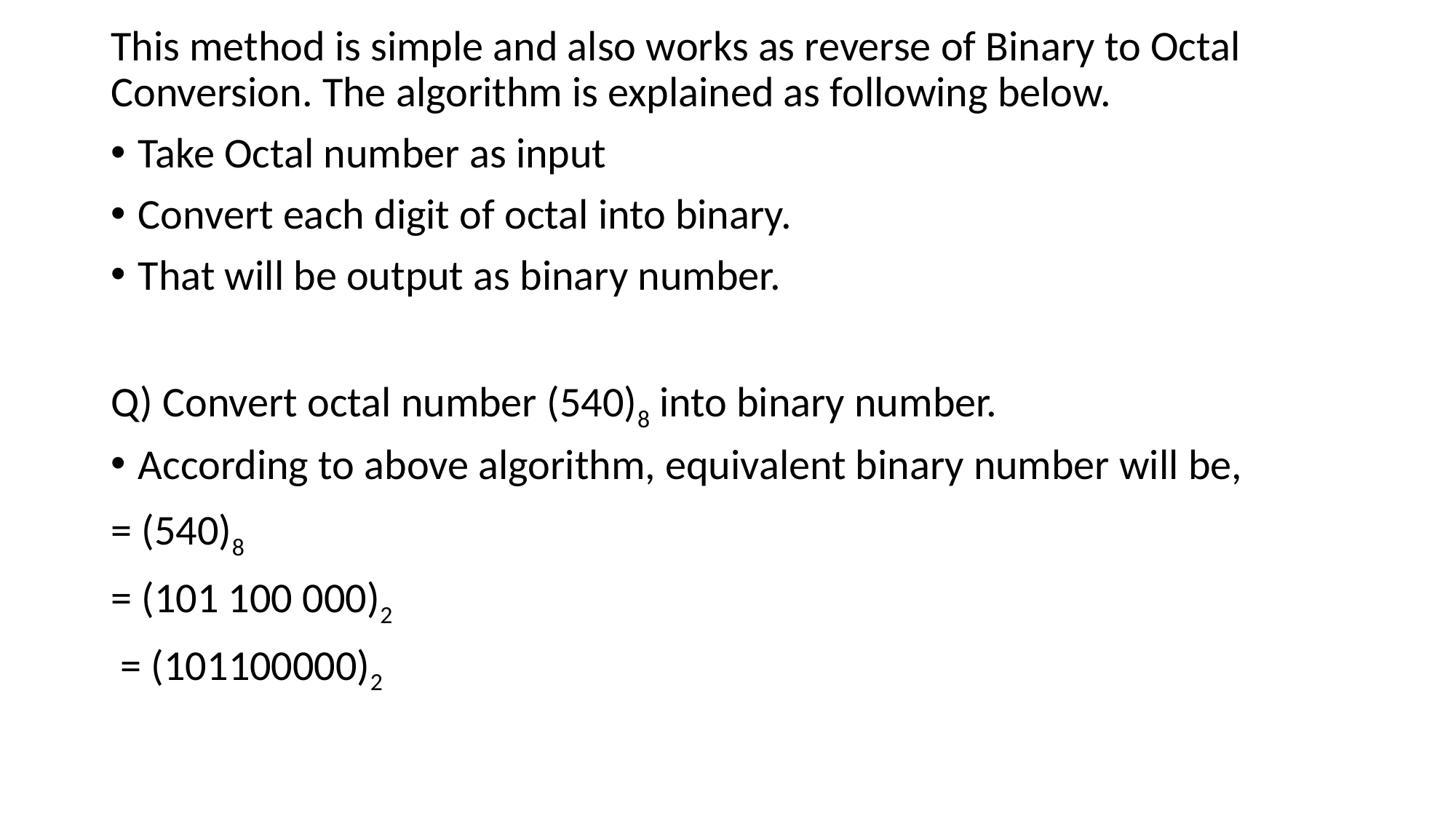

This method is simple and also works as reverse of Binary to Octal Conversion. The algorithm is explained as following below.
Take Octal number as input
Convert each digit of octal into binary.
That will be output as binary number.

Q) Convert octal number (540)8 into binary number.
According to above algorithm, equivalent binary number will be,
= (540)8
= (101 100 000)2
 = (101100000)2